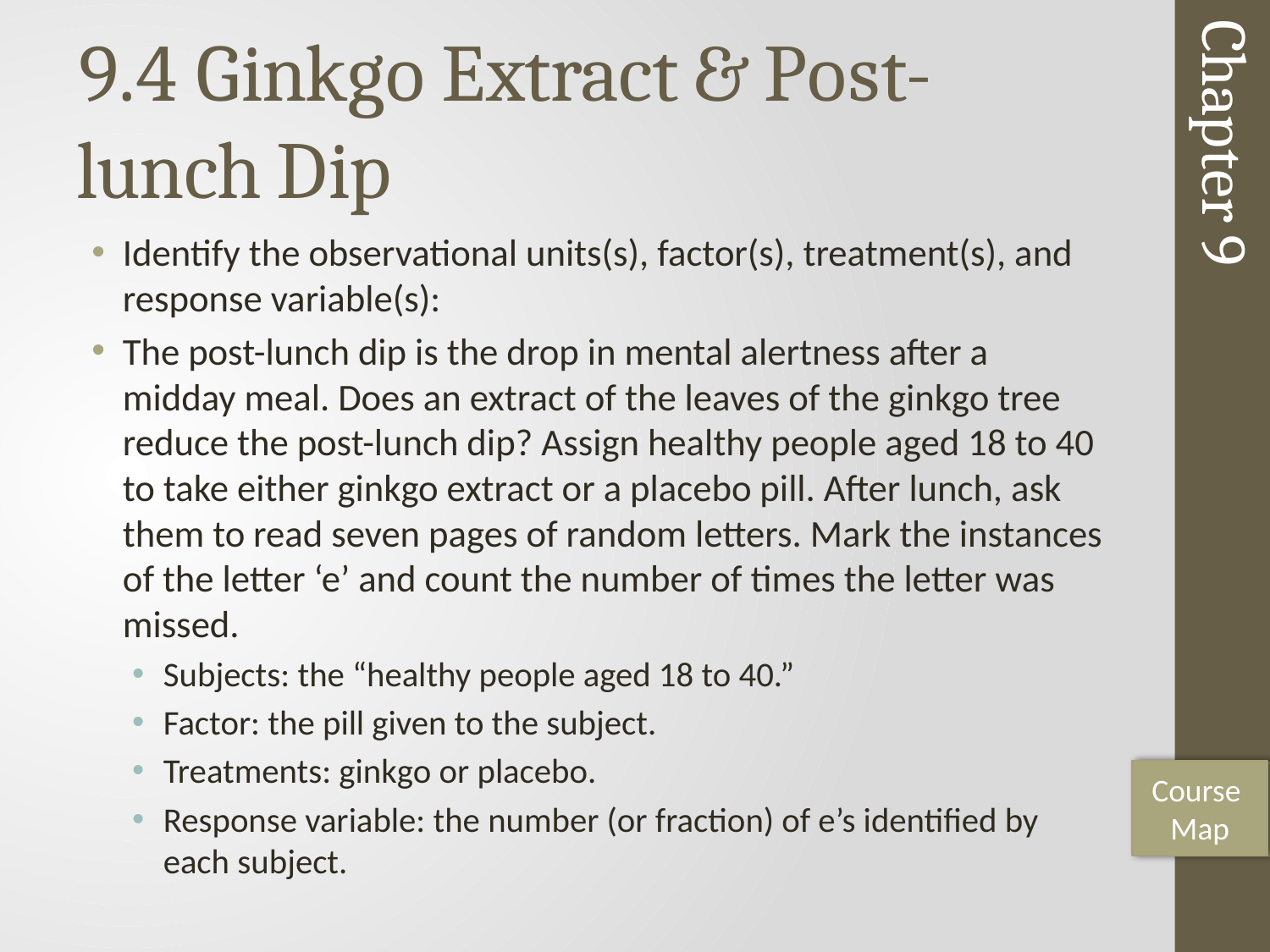

# 9.4 Ginkgo Extract & Post-lunch Dip
Identify the observational units(s), factor(s), treatment(s), and response variable(s):
The post-lunch dip is the drop in mental alertness after a midday meal. Does an extract of the leaves of the ginkgo tree reduce the post-lunch dip? Assign healthy people aged 18 to 40 to take either ginkgo extract or a placebo pill. After lunch, ask them to read seven pages of random letters. Mark the instances of the letter ‘e’ and count the number of times the letter was missed.
Subjects: the “healthy people aged 18 to 40.”
Factor: the pill given to the subject.
Treatments: ginkgo or placebo.
Response variable: the number (or fraction) of e’s identified by each subject.
Chapter 9
Course
Map